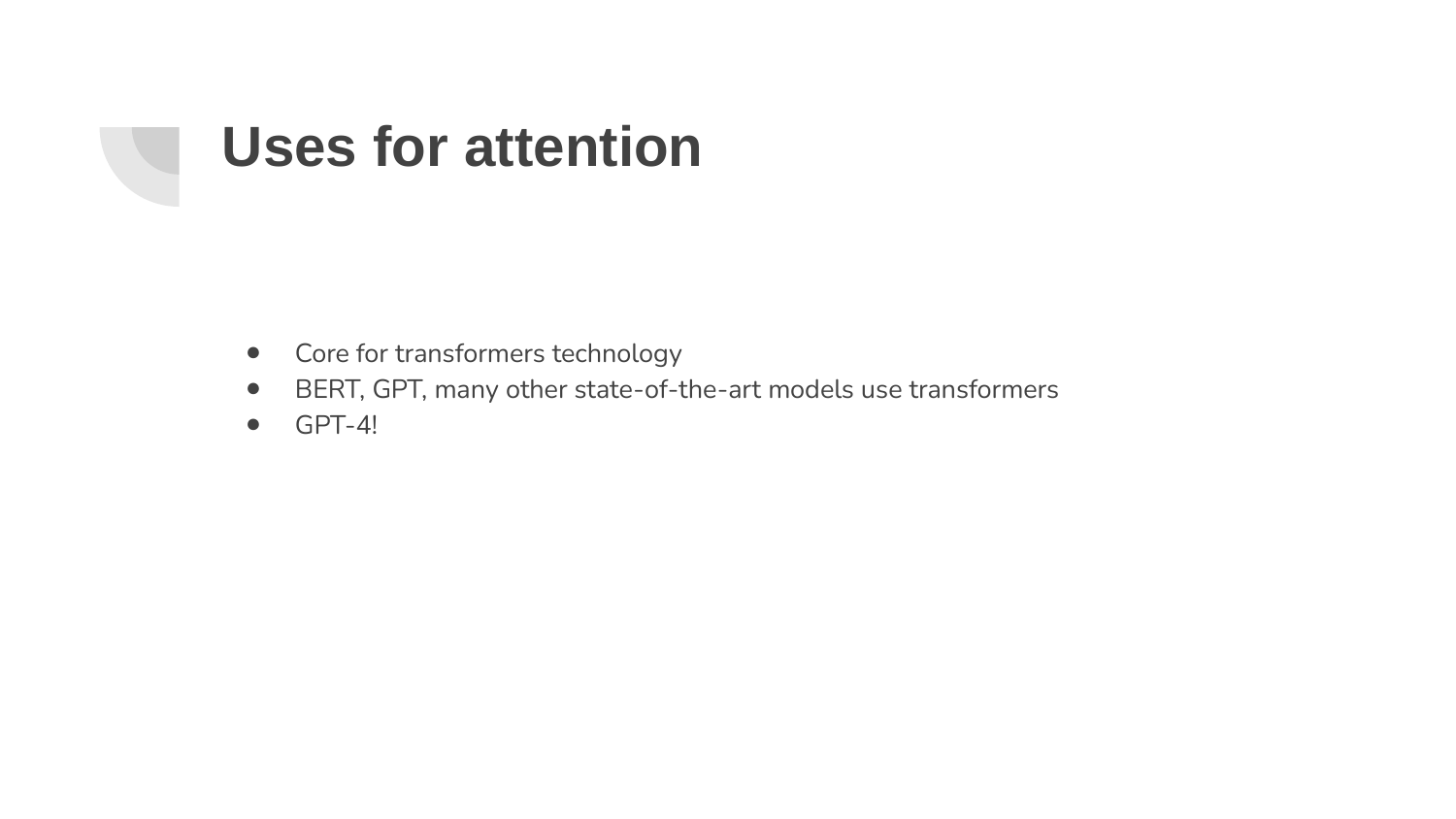

# Uses for attention
Core for transformers technology
BERT, GPT, many other state-of-the-art models use transformers
GPT-4!